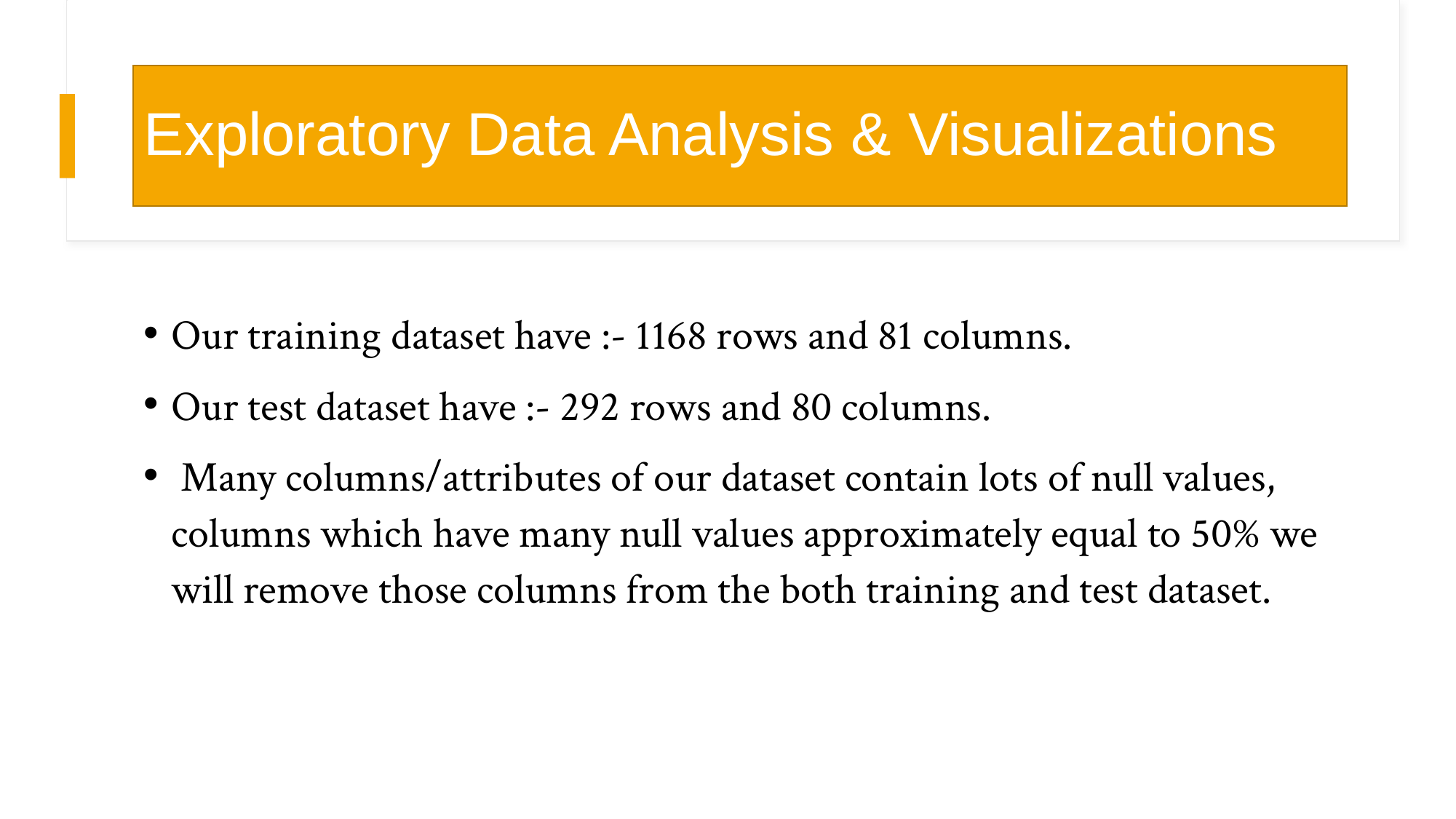

# Exploratory Data Analysis & Visualizations
Our training dataset have :- 1168 rows and 81 columns.
Our test dataset have :- 292 rows and 80 columns.
 Many columns/attributes of our dataset contain lots of null values, columns which have many null values approximately equal to 50% we will remove those columns from the both training and test dataset.